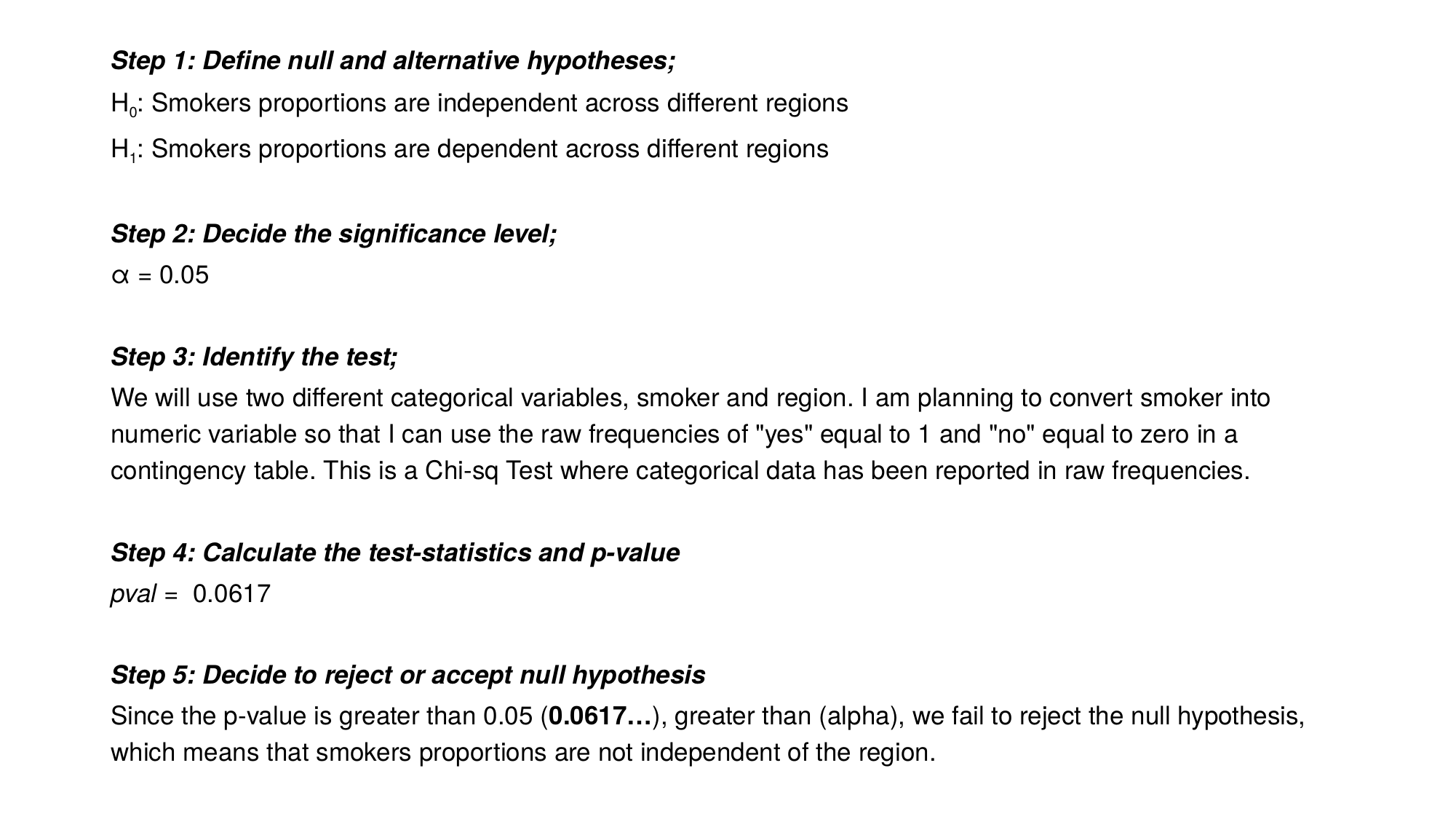

Step 1: Define null and alternative hypotheses;
H0: Smokers proportions are independent across different regions
H1: Smokers proportions are dependent across different regions

Step 2: Decide the significance level;
α = 0.05

Step 3: Identify the test;
We will use two different categorical variables, smoker and region. I am planning to convert smoker into numeric variable so that I can use the raw frequencies of "yes" equal to 1 and "no" equal to zero in a contingency table. This is a Chi-sq Test where categorical data has been reported in raw frequencies.

Step 4: Calculate the test-statistics and p-value
pval =  0.0617

Step 5: Decide to reject or accept null hypothesis
Since the p-value is greater than 0.05 (0.0617…), greater than (alpha), we fail to reject the null hypothesis, which means that smokers proportions are not independent of the region.